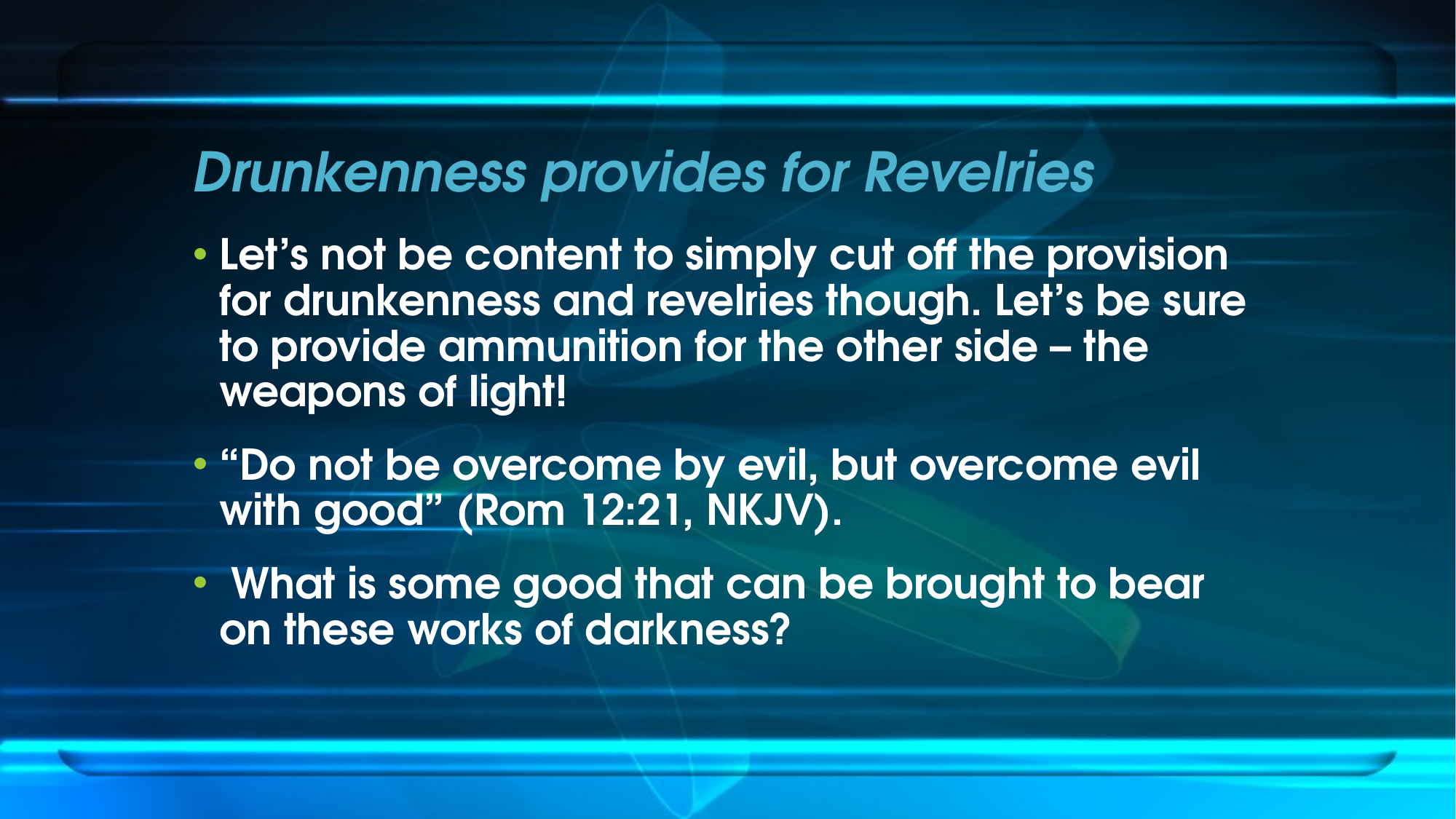

# Drunkenness provides for Revelries
Let’s not be content to simply cut off the provision for drunkenness and revelries though. Let’s be sure to provide ammunition for the other side – the weapons of light!
“Do not be overcome by evil, but overcome evil with good” (Rom 12:21, NKJV).
 What is some good that can be brought to bear on these works of darkness?